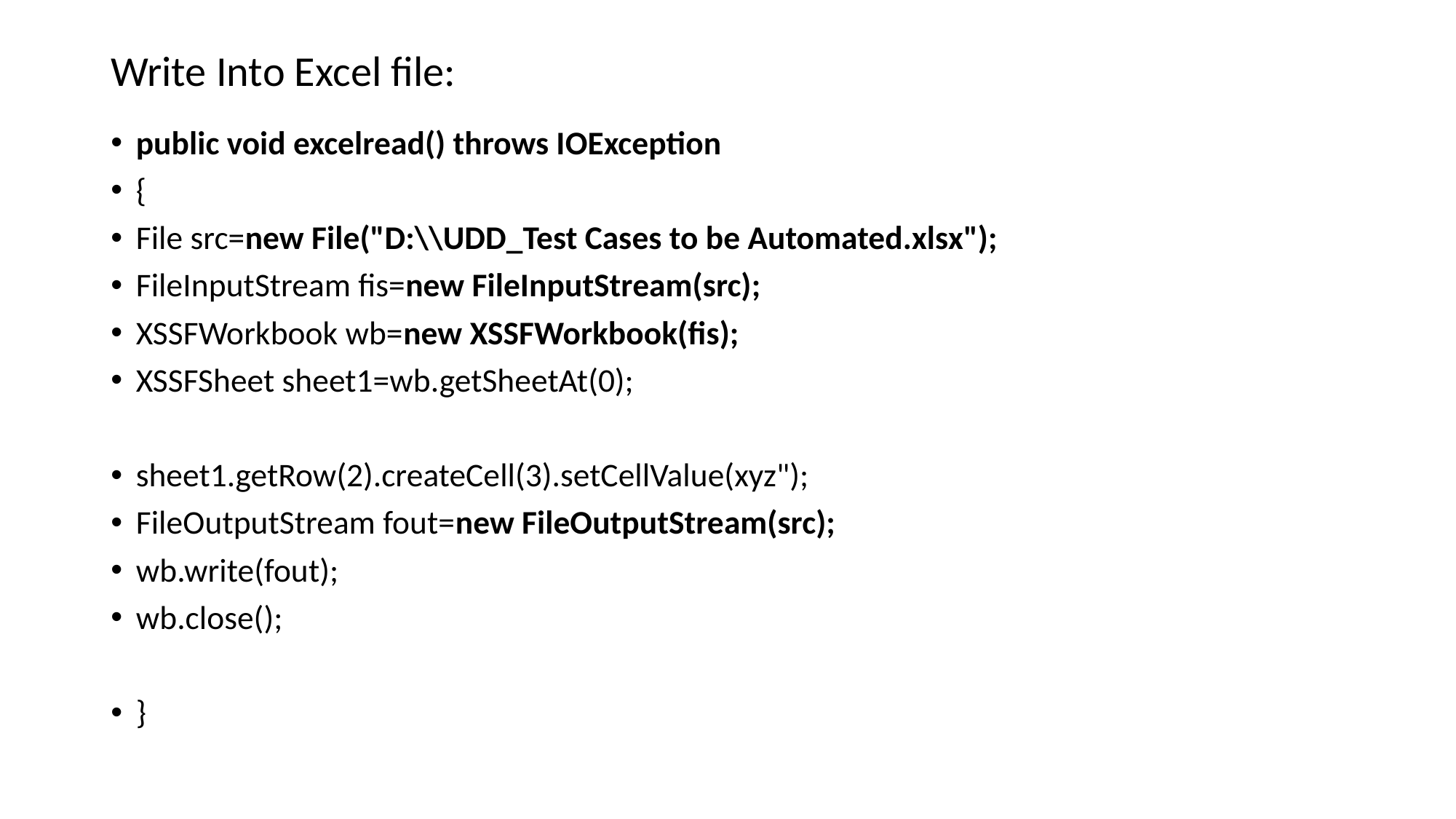

# Write Into Excel file:
public void excelread() throws IOException
{
File src=new File("D:\\UDD_Test Cases to be Automated.xlsx");
FileInputStream fis=new FileInputStream(src);
XSSFWorkbook wb=new XSSFWorkbook(fis);
XSSFSheet sheet1=wb.getSheetAt(0);

sheet1.getRow(2).createCell(3).setCellValue(xyz");
FileOutputStream fout=new FileOutputStream(src);
wb.write(fout);
wb.close();

}